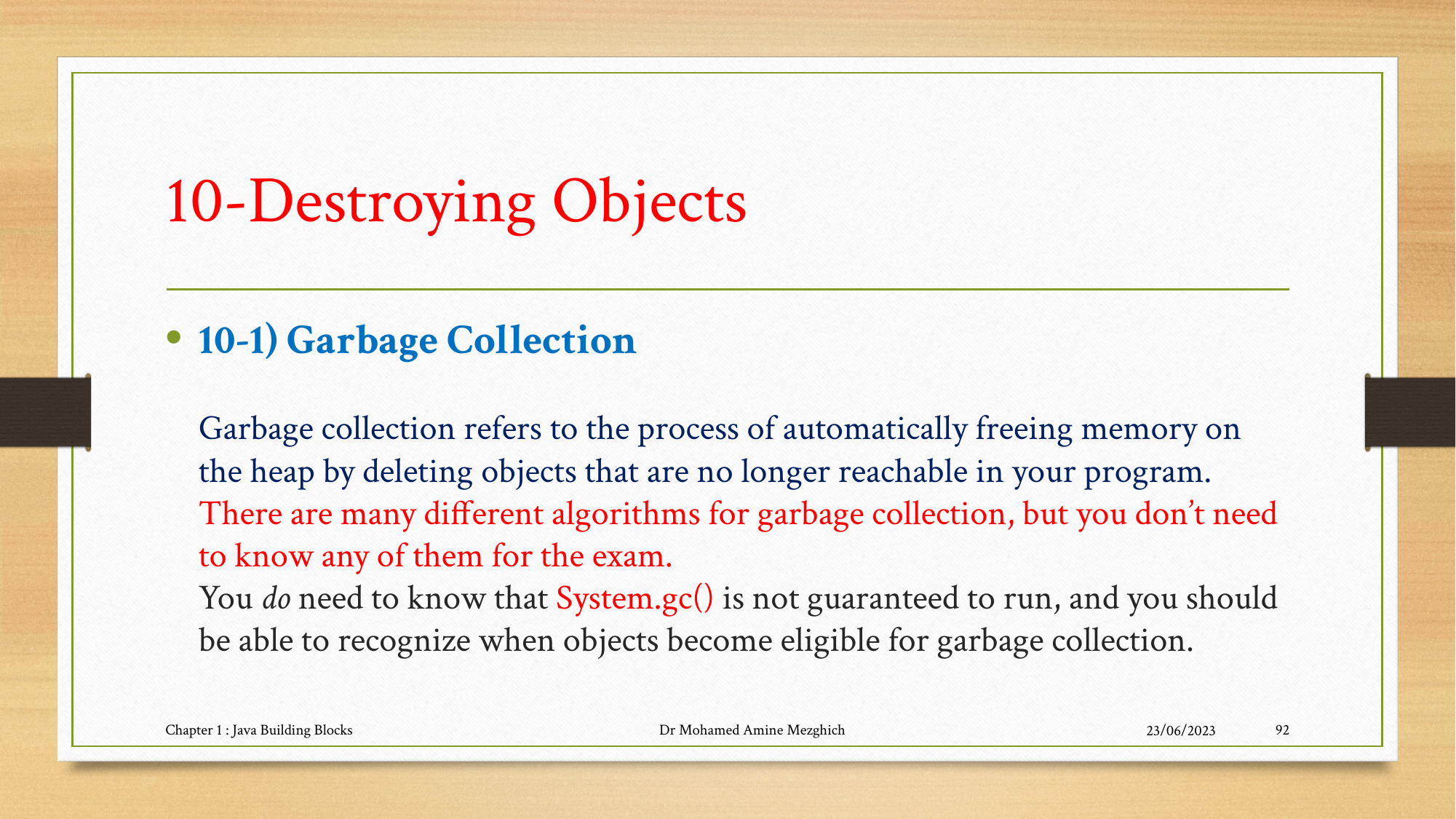

# 10-Destroying Objects
10-1) Garbage Collection
Garbage collection refers to the process of automatically freeing memory on the heap by deleting objects that are no longer reachable in your program.
There are many different algorithms for garbage collection, but you don’t need to know any of them for the exam.
You do need to know that System.gc() is not guaranteed to run, and you should be able to recognize when objects become eligible for garbage collection.
Chapter 1 : Java Building Blocks                                                                                         Dr Mohamed Amine Mezghich
23/06/2023
92